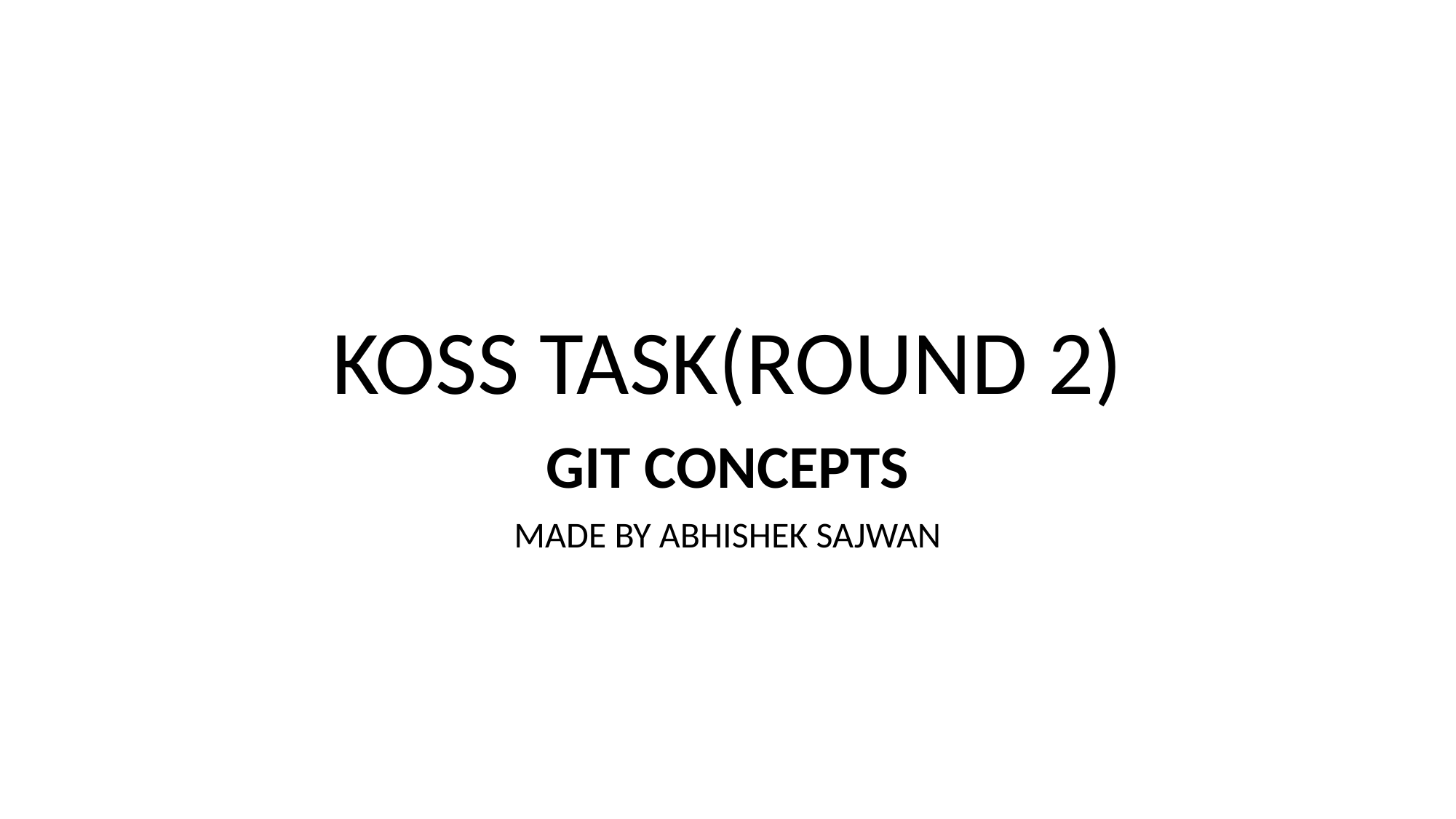

# KOSS TASK(ROUND 2)
GIT CONCEPTS
MADE BY ABHISHEK SAJWAN